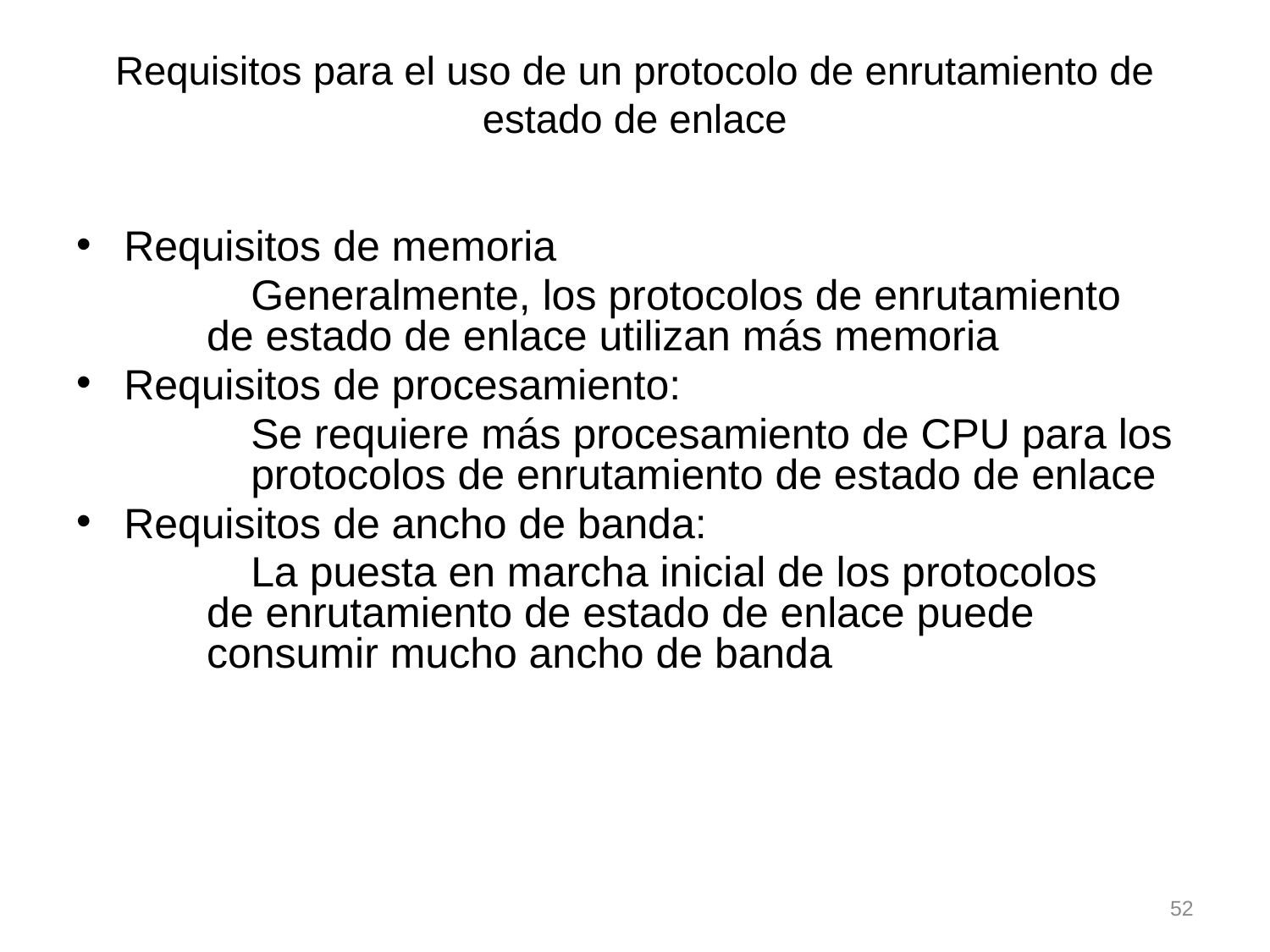

# Requisitos para el uso de un protocolo de enrutamiento de estado de enlace
Requisitos de memoria
		Generalmente, los protocolos de enrutamiento
       de estado de enlace utilizan más memoria
Requisitos de procesamiento:
		Se requiere más procesamiento de CPU para los 	protocolos de enrutamiento de estado de enlace
Requisitos de ancho de banda:
		La puesta en marcha inicial de los protocolos
       de enrutamiento de estado de enlace puede
       consumir mucho ancho de banda

52